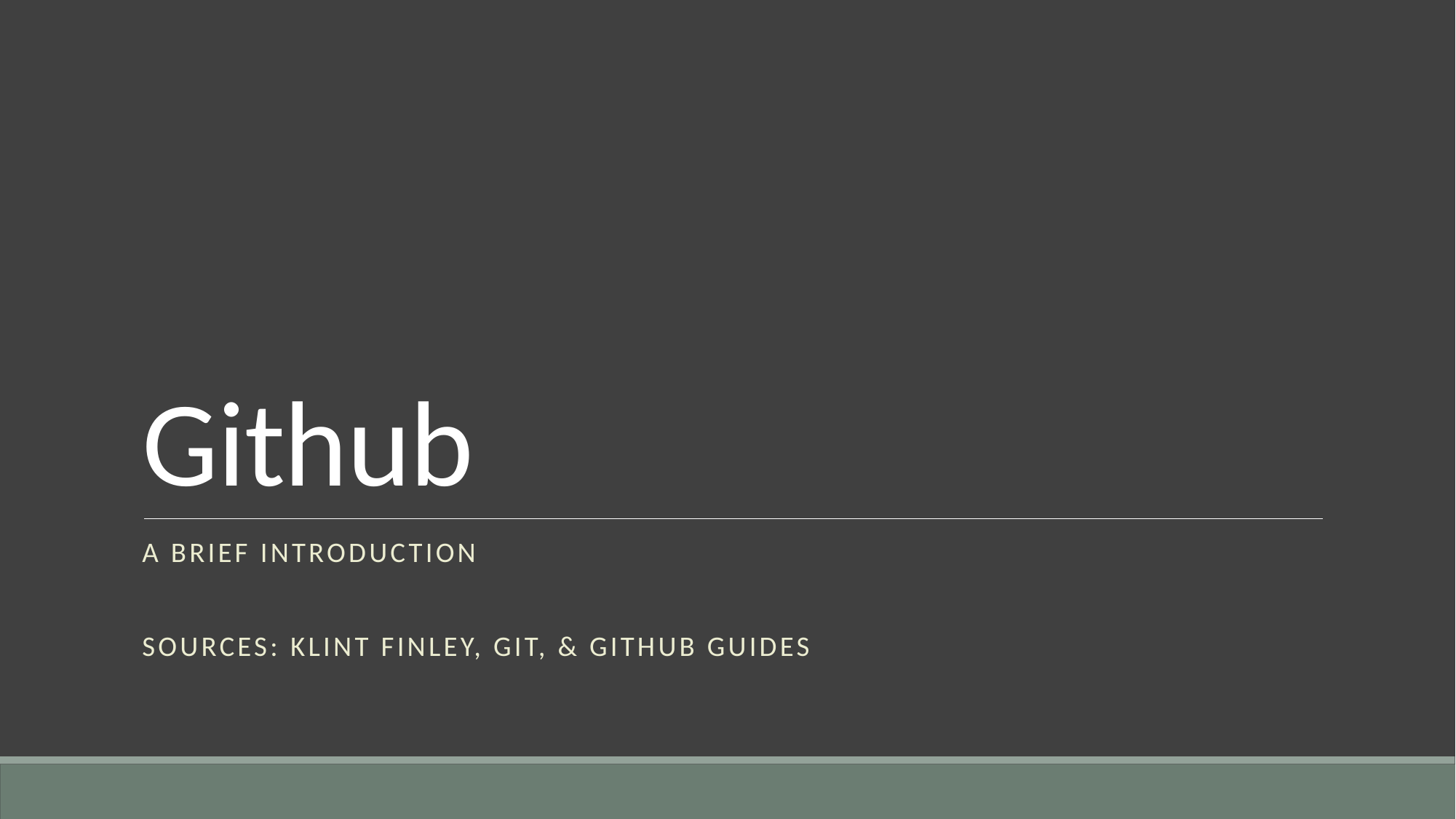

# Github
A brief introduction

Sources: Klint Finley, Git, & github guides